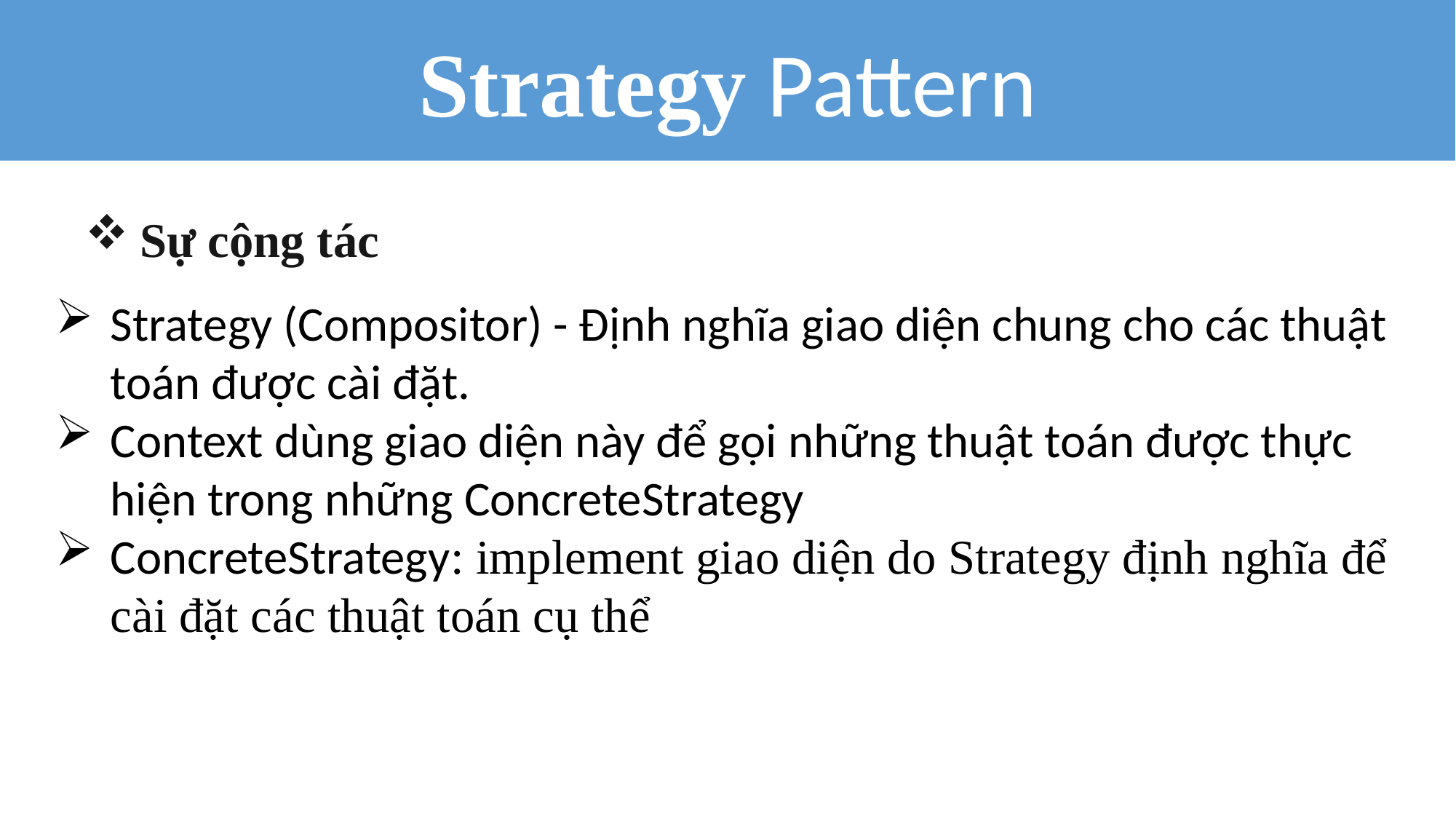

Strategy Pattern
Sự cộng tác
Strategy (Compositor) - Định nghĩa giao diện chung cho các thuật toán được cài đặt.
Context dùng giao diện này để gọi những thuật toán được thực hiện trong những ConcreteStrategy
ConcreteStrategy: implement giao diện do Strategy định nghĩa để cài đặt các thuật toán cụ thể